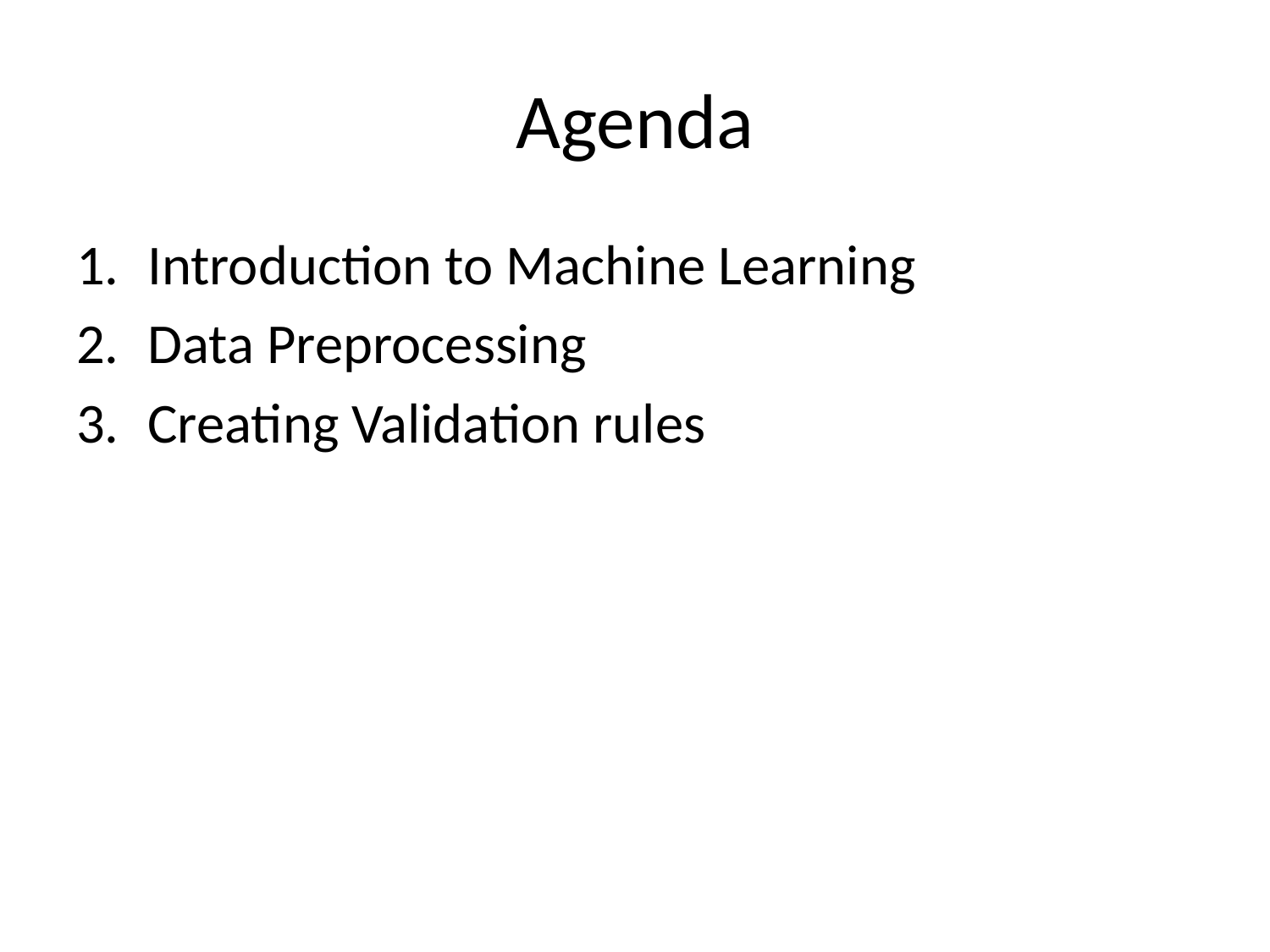

# Agenda
Introduction to Machine Learning
Data Preprocessing
Creating Validation rules